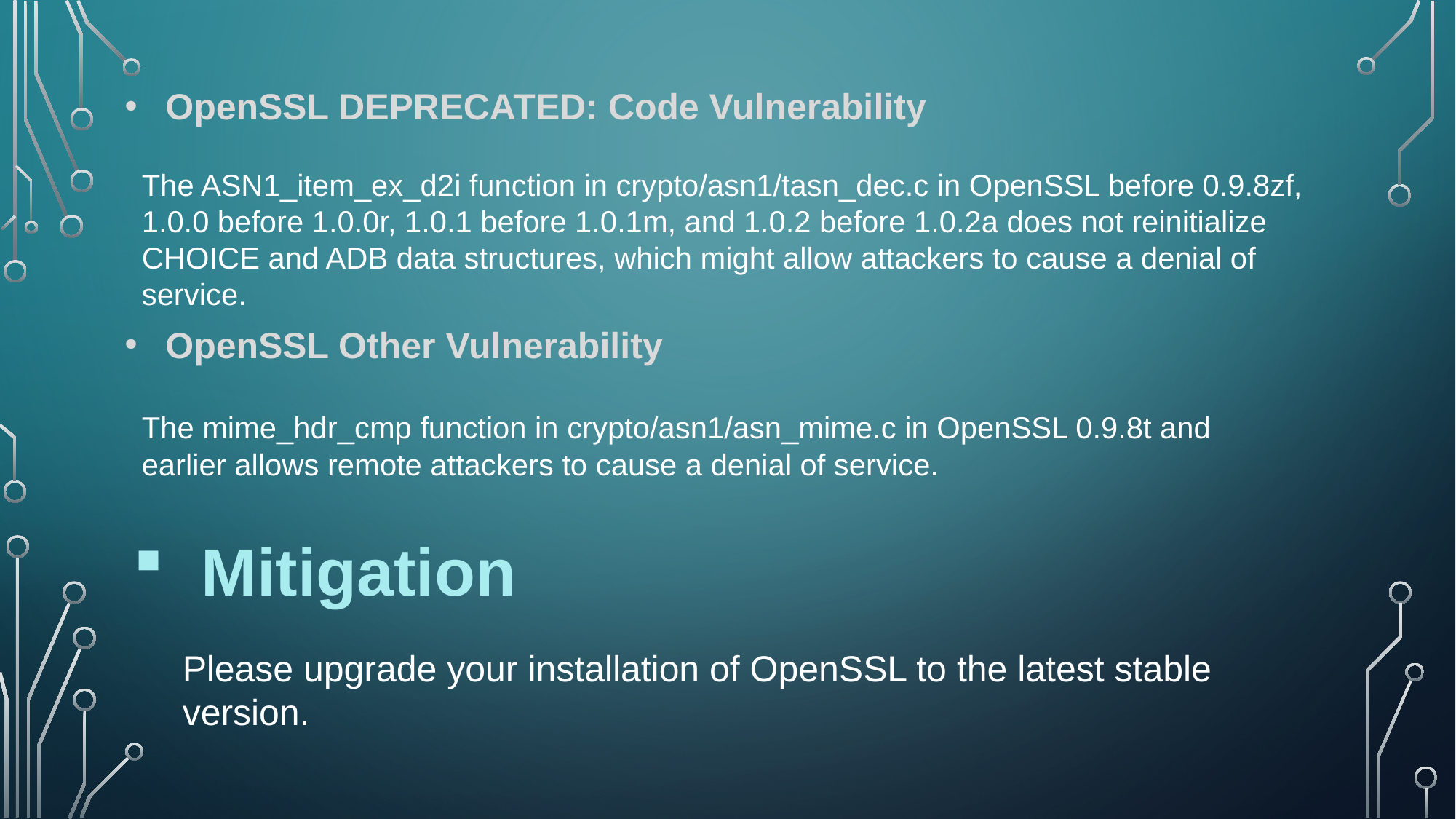

OpenSSL DEPRECATED: Code Vulnerability
The ASN1_item_ex_d2i function in crypto/asn1/tasn_dec.c in OpenSSL before 0.9.8zf, 1.0.0 before 1.0.0r, 1.0.1 before 1.0.1m, and 1.0.2 before 1.0.2a does not reinitialize CHOICE and ADB data structures, which might allow attackers to cause a denial of service.
OpenSSL Other Vulnerability
The mime_hdr_cmp function in crypto/asn1/asn_mime.c in OpenSSL 0.9.8t and earlier allows remote attackers to cause a denial of service.
Mitigation
Please upgrade your installation of OpenSSL to the latest stable version.